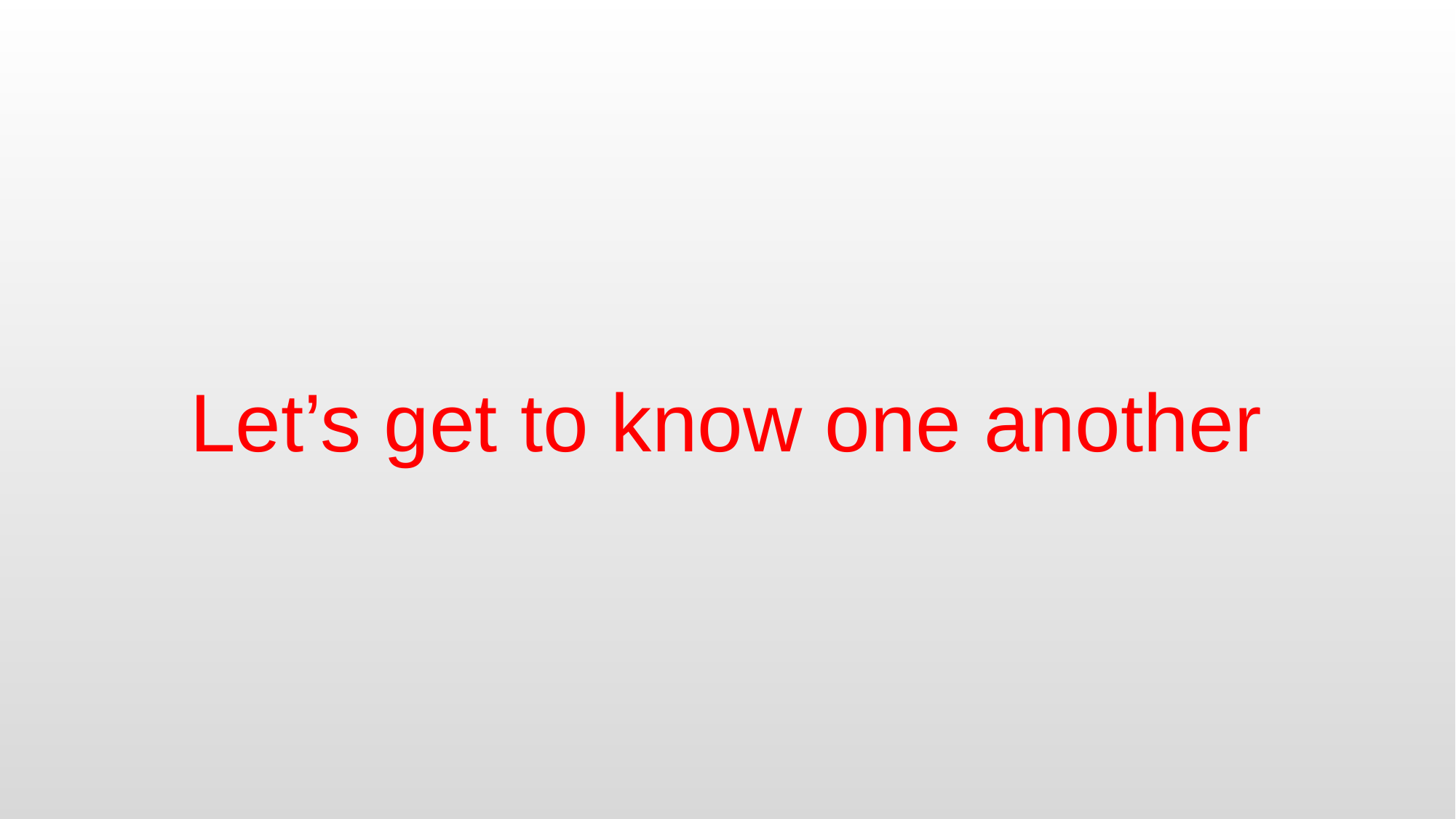

# Let’s get to know one another